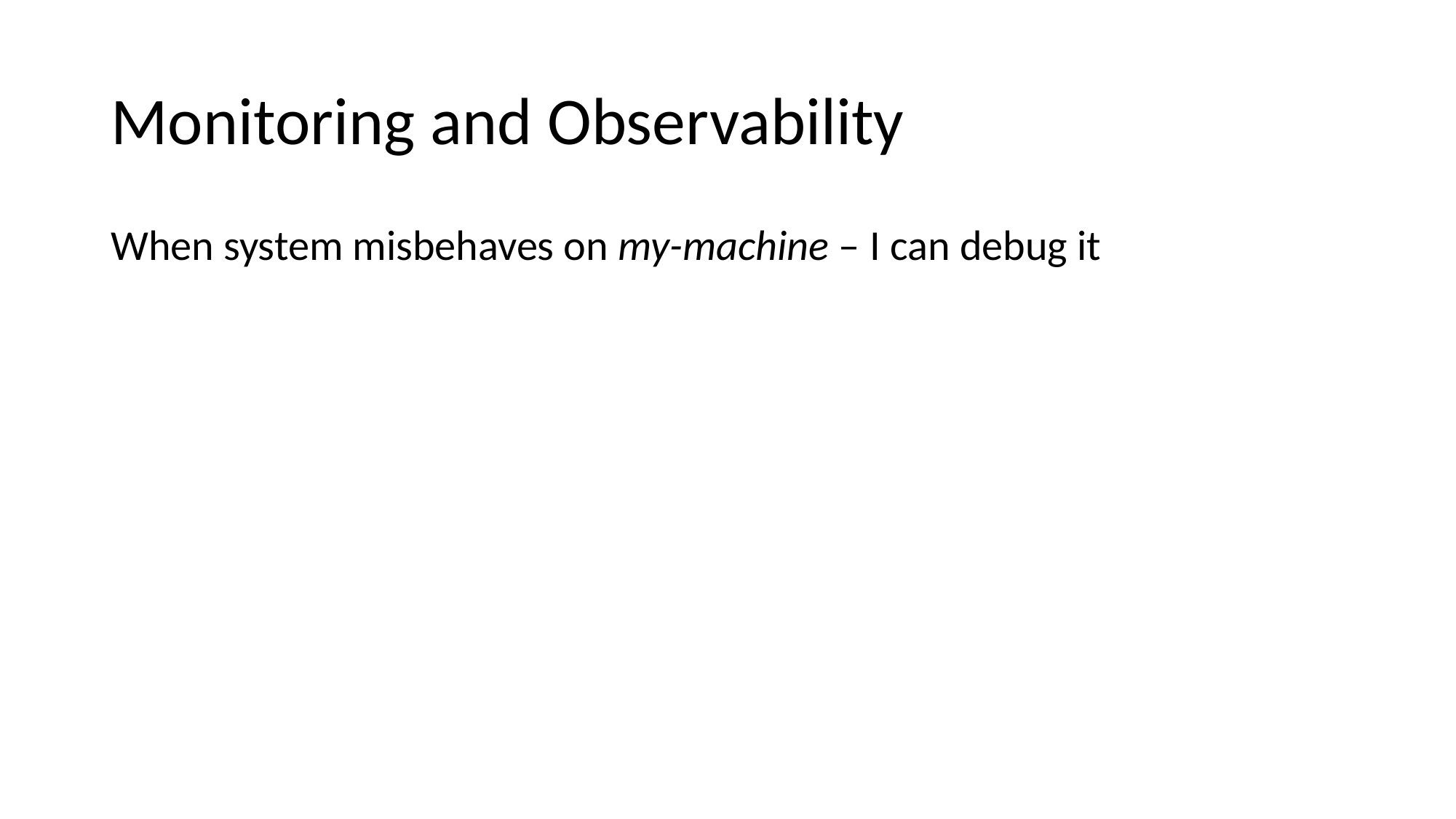

# Monitoring and Observability
When system misbehaves on my-machine – I can debug it